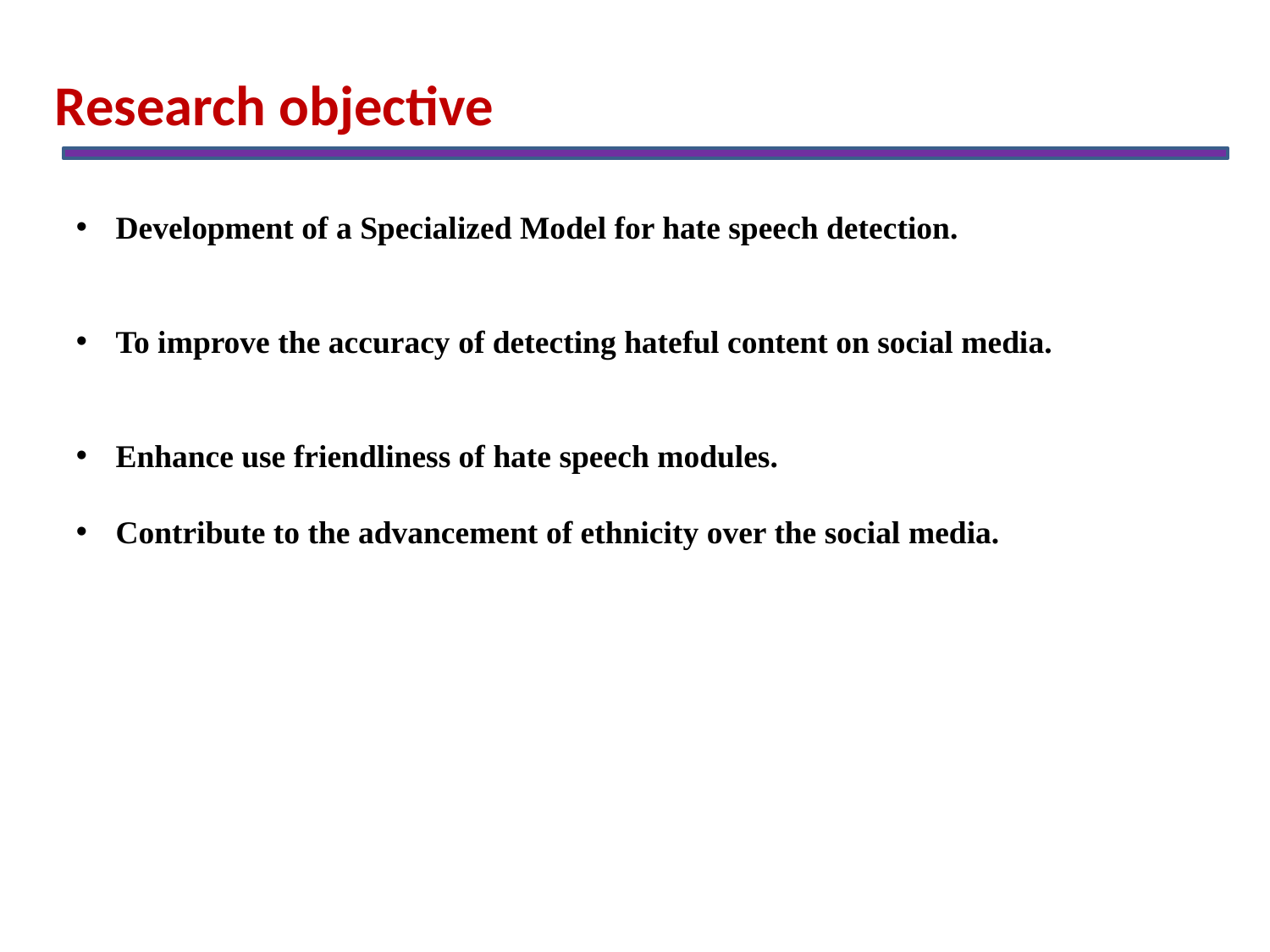

Research objective

Development of a Specialized Model for hate speech detection.

To improve the accuracy of detecting hateful content on social media.

Enhance use friendliness of hate speech modules.

Contribute to the advancement of ethnicity over the social media.